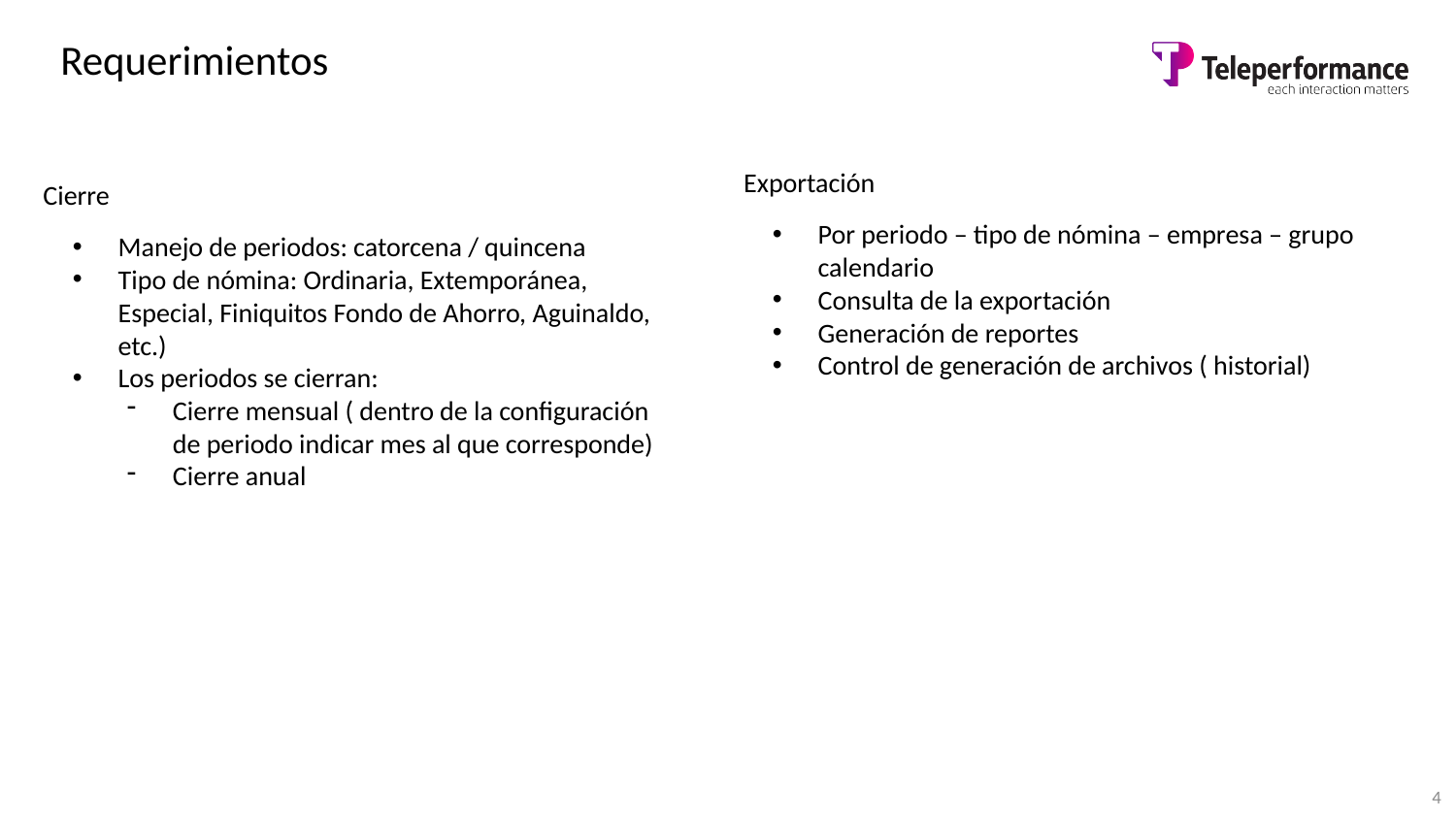

# Requerimientos

Exportación
Cierre
Por periodo – tipo de nómina – empresa – grupo calendario
Consulta de la exportación
Generación de reportes
Control de generación de archivos ( historial)
Manejo de periodos: catorcena / quincena
Tipo de nómina: Ordinaria, Extemporánea, Especial, Finiquitos Fondo de Ahorro, Aguinaldo, etc.)
Los periodos se cierran:
Cierre mensual ( dentro de la configuración de periodo indicar mes al que corresponde)
Cierre anual

4